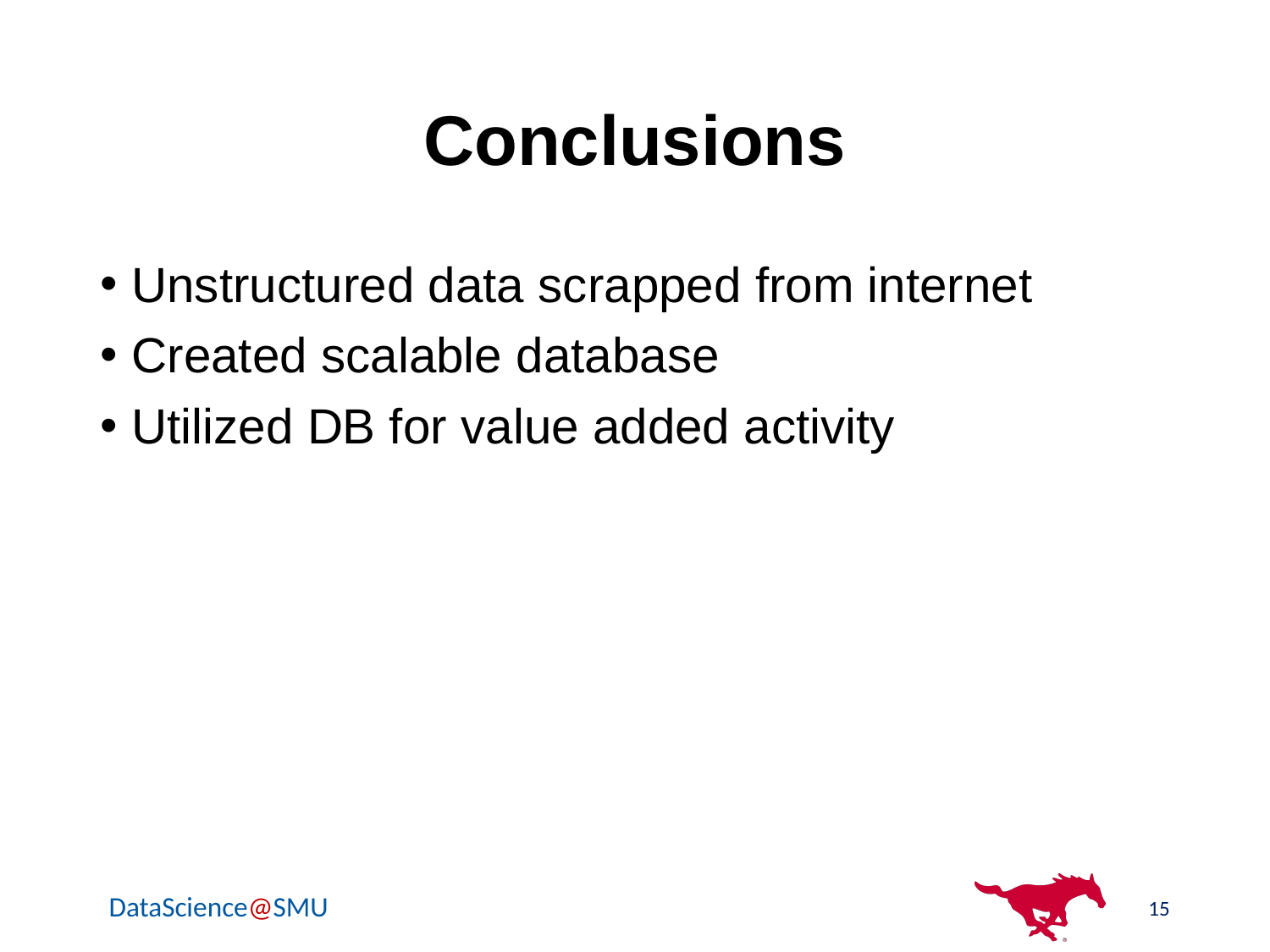

# Conclusions
Unstructured data scrapped from internet
Created scalable database
Utilized DB for value added activity
15